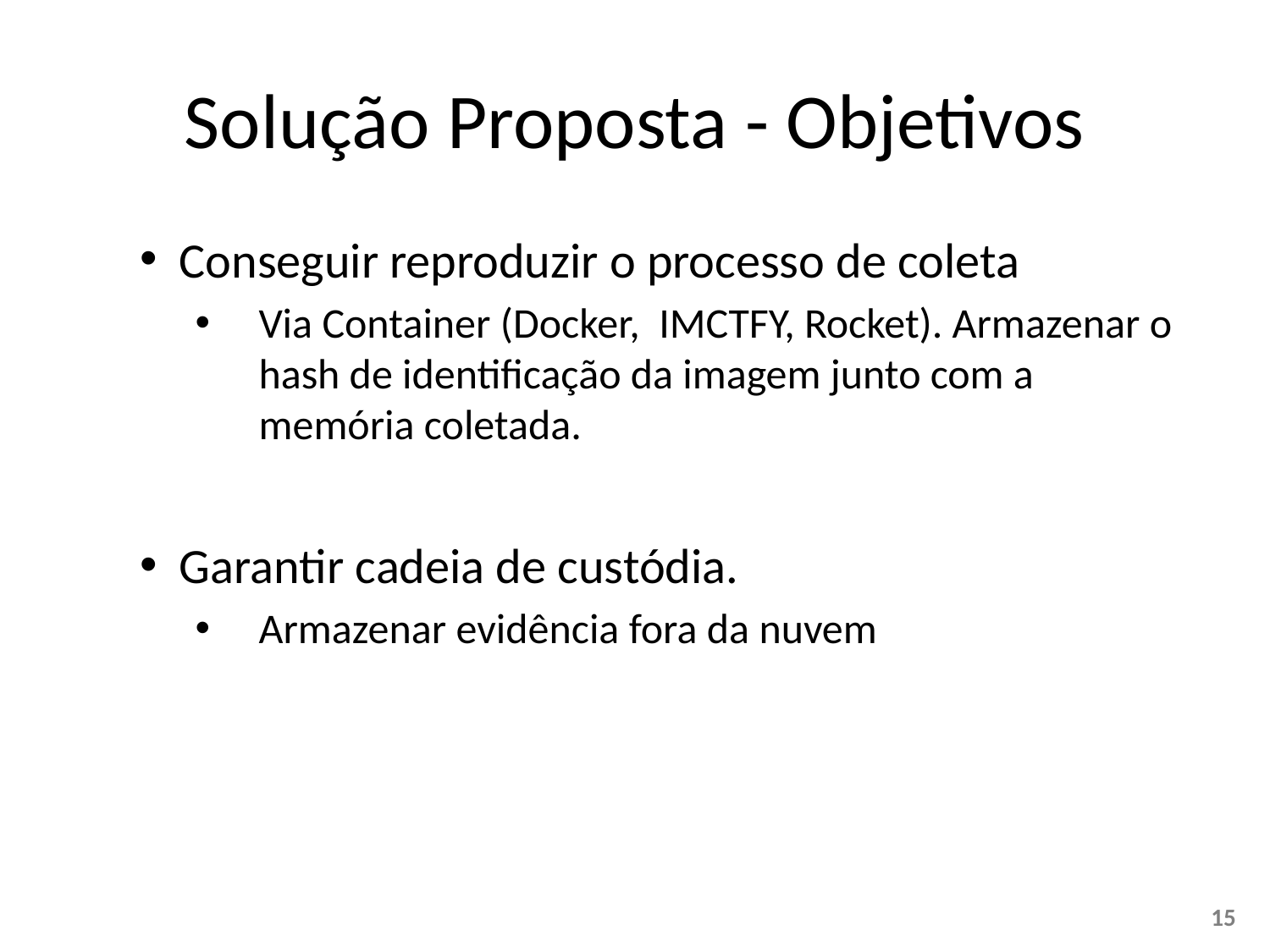

# Solução Proposta - Objetivos
Conseguir reproduzir o processo de coleta
Via Container (Docker,  IMCTFY, Rocket). Armazenar o hash de identificação da imagem junto com a memória coletada.

Garantir cadeia de custódia.
Armazenar evidência fora da nuvem

15